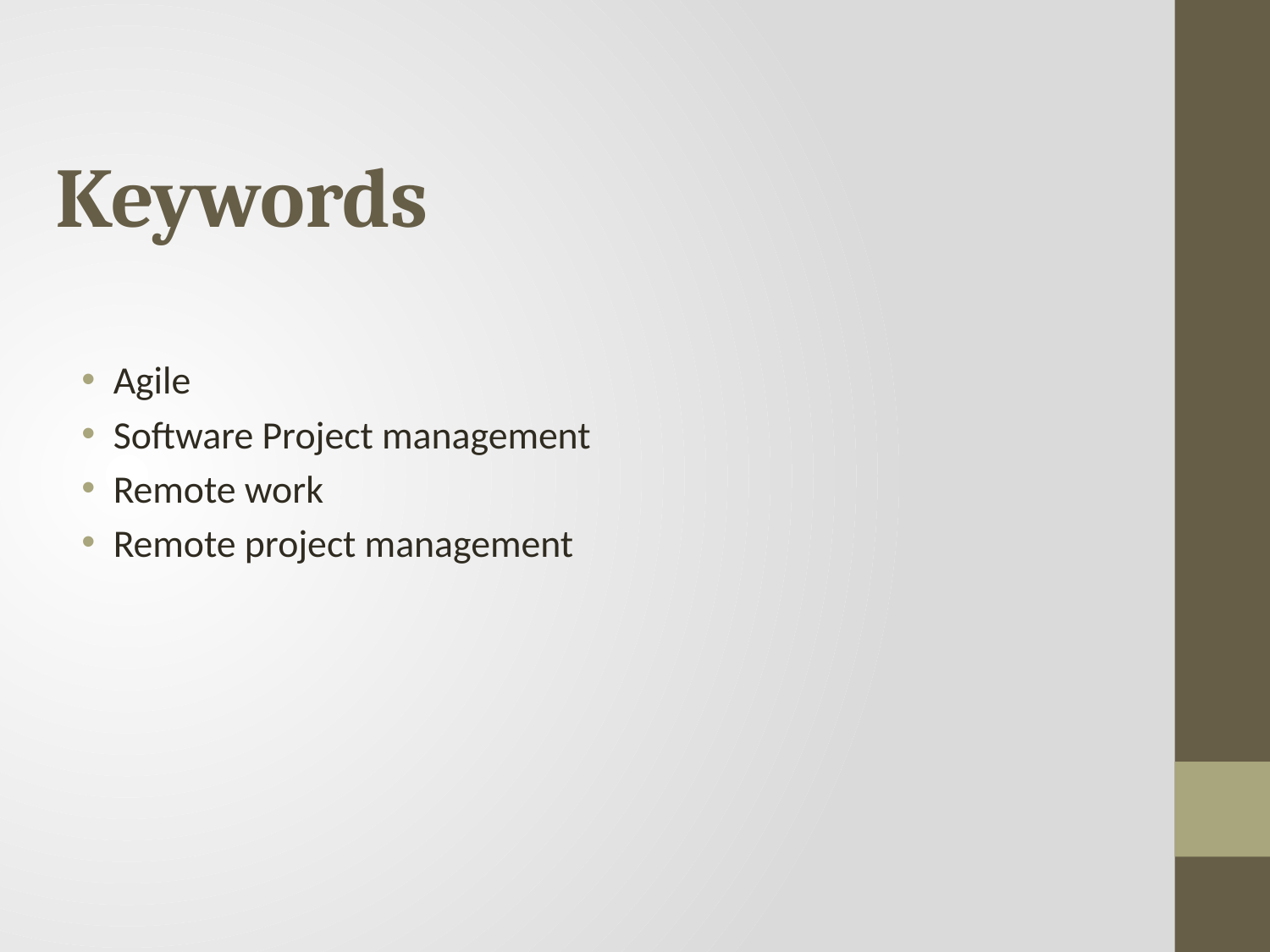

# Keywords
Agile
Software Project management
Remote work
Remote project management